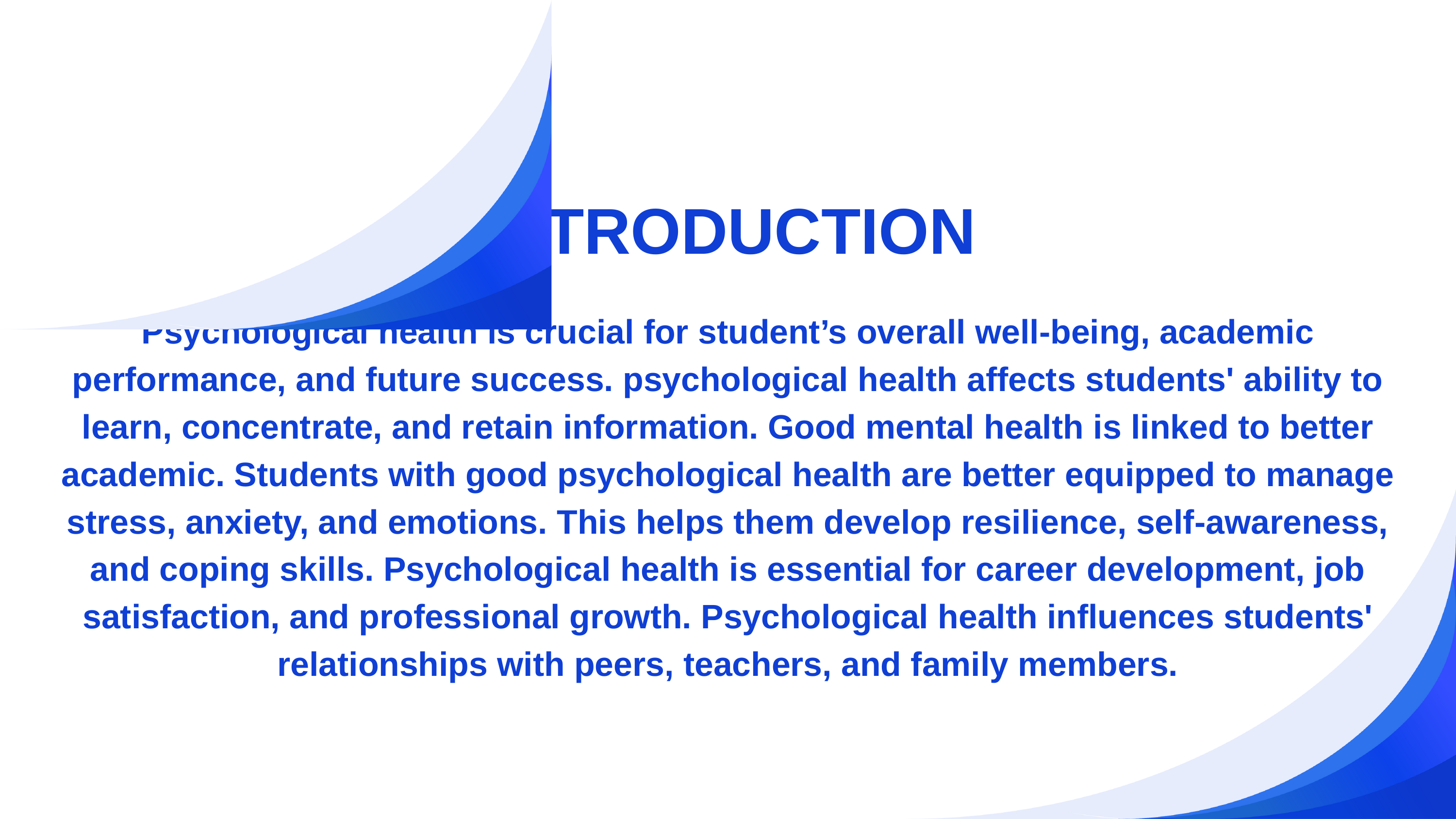

INTRODUCTION
Psychological health is crucial for student’s overall well-being, academic performance, and future success. psychological health affects students' ability to learn, concentrate, and retain information. Good mental health is linked to better academic. Students with good psychological health are better equipped to manage stress, anxiety, and emotions. This helps them develop resilience, self-awareness, and coping skills. Psychological health is essential for career development, job satisfaction, and professional growth. Psychological health influences students' relationships with peers, teachers, and family members.